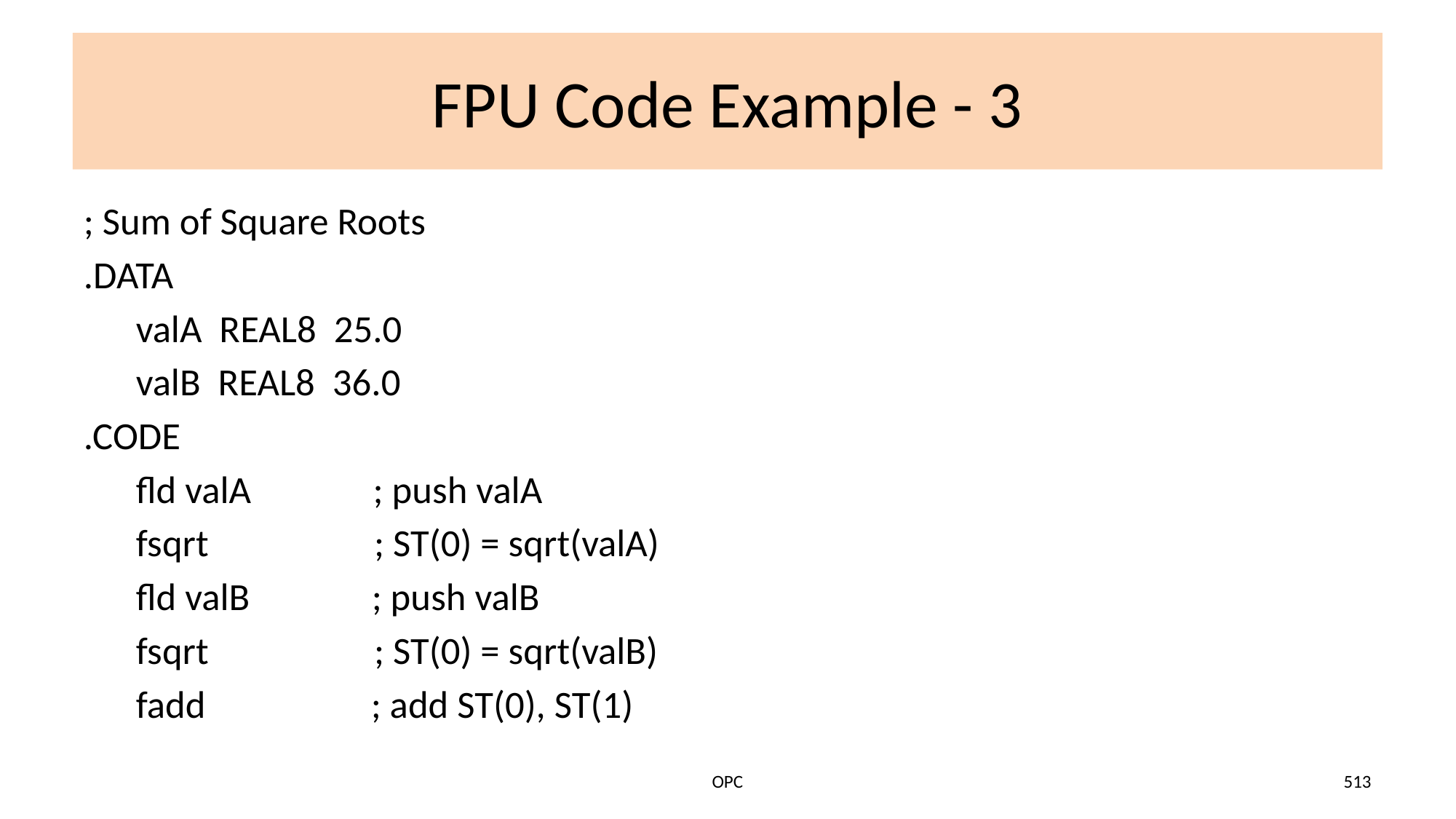

# FPU Code Example - 3
; Sum of Square Roots
.DATA
      valA  REAL8  25.0
      valB  REAL8  36.0
.CODE
      fld valA              ; push valA
      fsqrt                   ; ST(0) = sqrt(valA)
      fld valB              ; push valB
      fsqrt                   ; ST(0) = sqrt(valB)
      fadd                   ; add ST(0), ST(1)
OPC
513